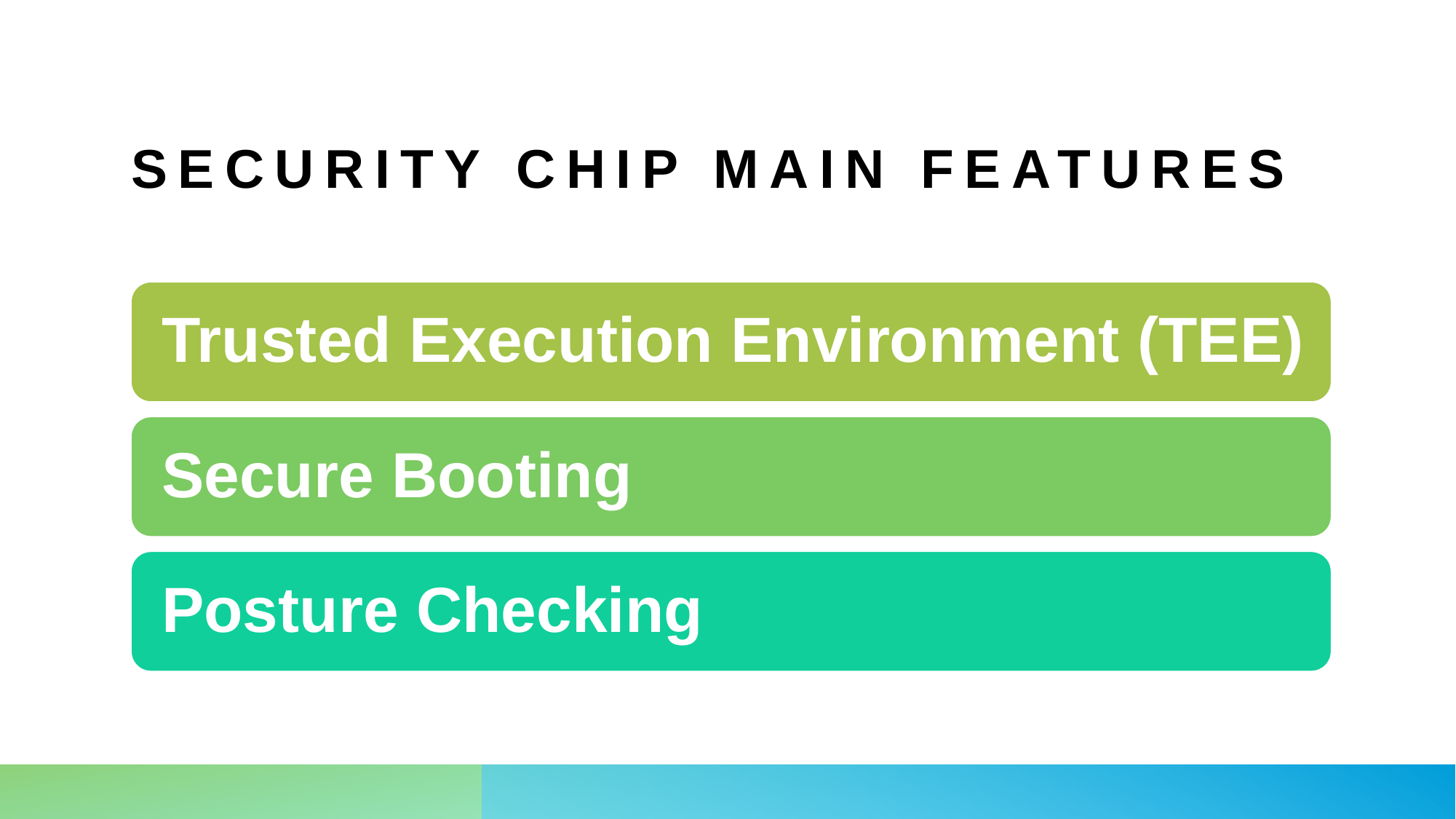

# SECURITY CHIP MAIN FEATURES
Trusted Execution Environment (TEE)
Secure Booting
Posture Checking